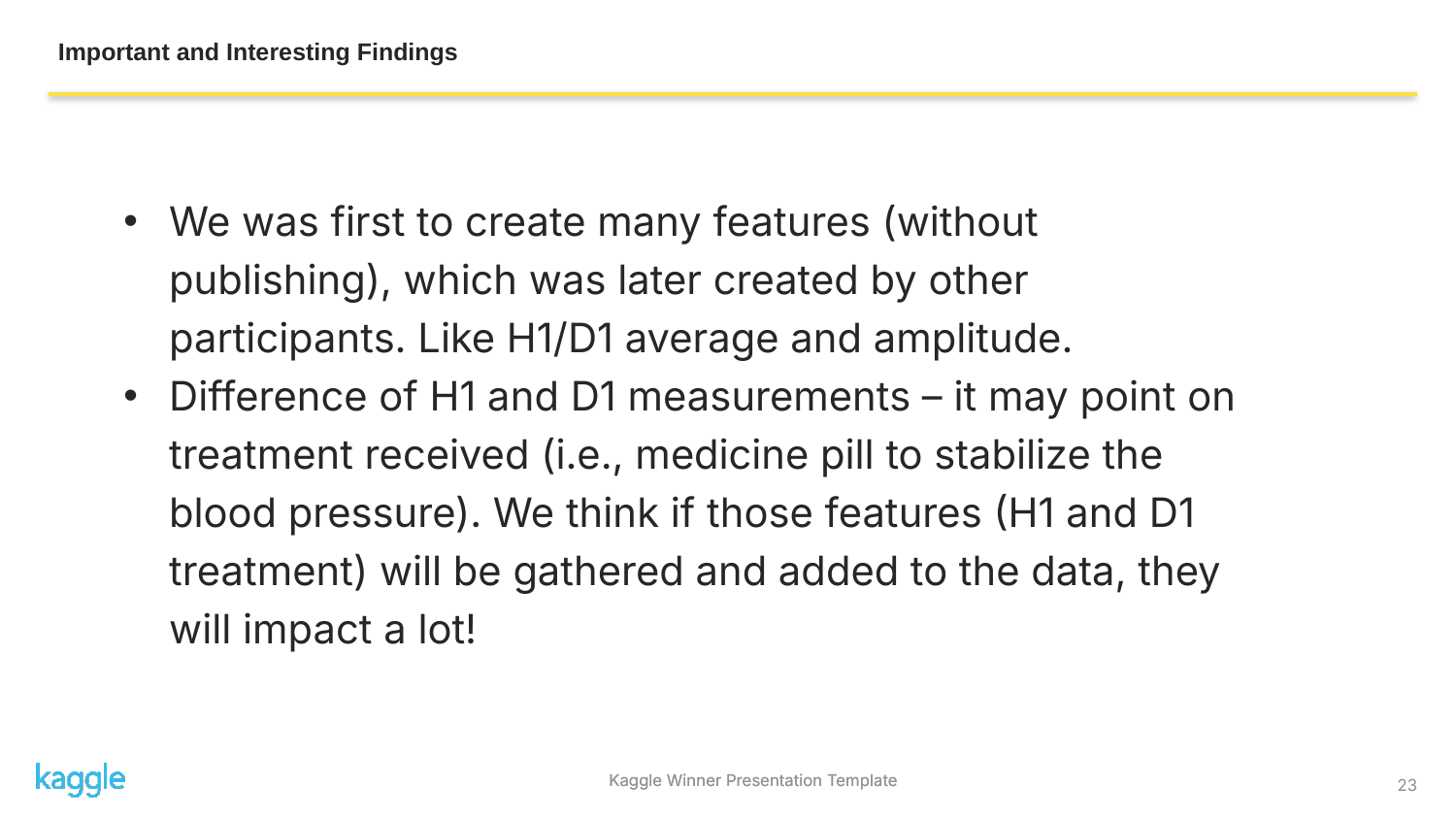

Important and Interesting Findings

We was first to create many features (without publishing), which was later created by other participants. Like H1/D1 average and amplitude.
Difference of H1 and D1 measurements – it may point on treatment received (i.e., medicine pill to stabilize the blood pressure). We think if those features (H1 and D1 treatment) will be gathered and added to the data, they will impact a lot!
Kaggle Winner Presentation Template
23